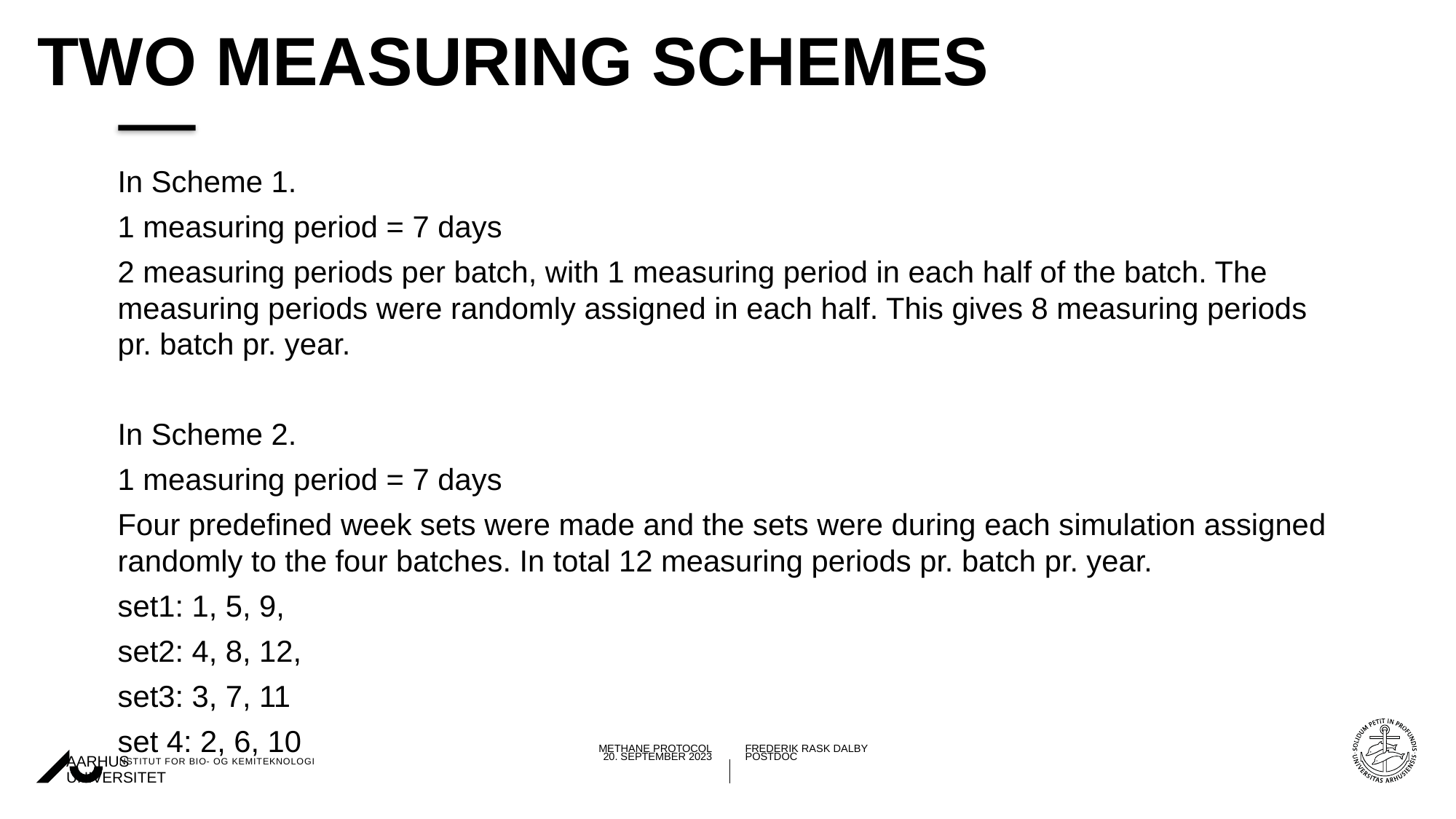

# Two measuring schemes
In Scheme 1.
1 measuring period = 7 days
2 measuring periods per batch, with 1 measuring period in each half of the batch. The measuring periods were randomly assigned in each half. This gives 8 measuring periods pr. batch pr. year.

In Scheme 2.
1 measuring period = 7 days
Four predefined week sets were made and the sets were during each simulation assigned randomly to the four batches. In total 12 measuring periods pr. batch pr. year.
set1: 1, 5, 9,
set2: 4, 8, 12,
set3: 3, 7, 11
set 4: 2, 6, 10